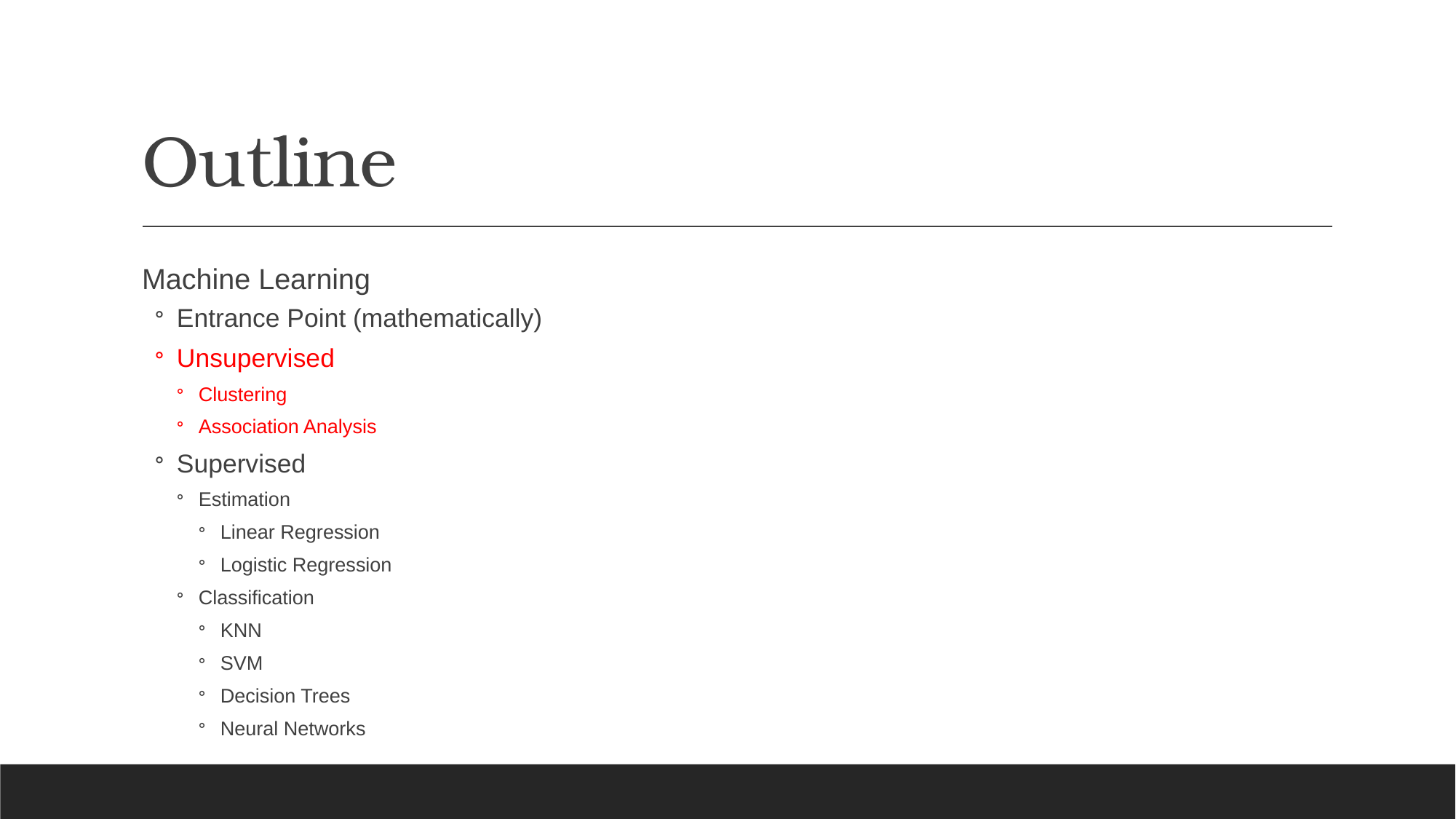

# Outline
Machine Learning
Entrance Point (mathematically)
Unsupervised
Clustering
Association Analysis
Supervised
Estimation
Linear Regression
Logistic Regression
Classification
KNN
SVM
Decision Trees
Neural Networks